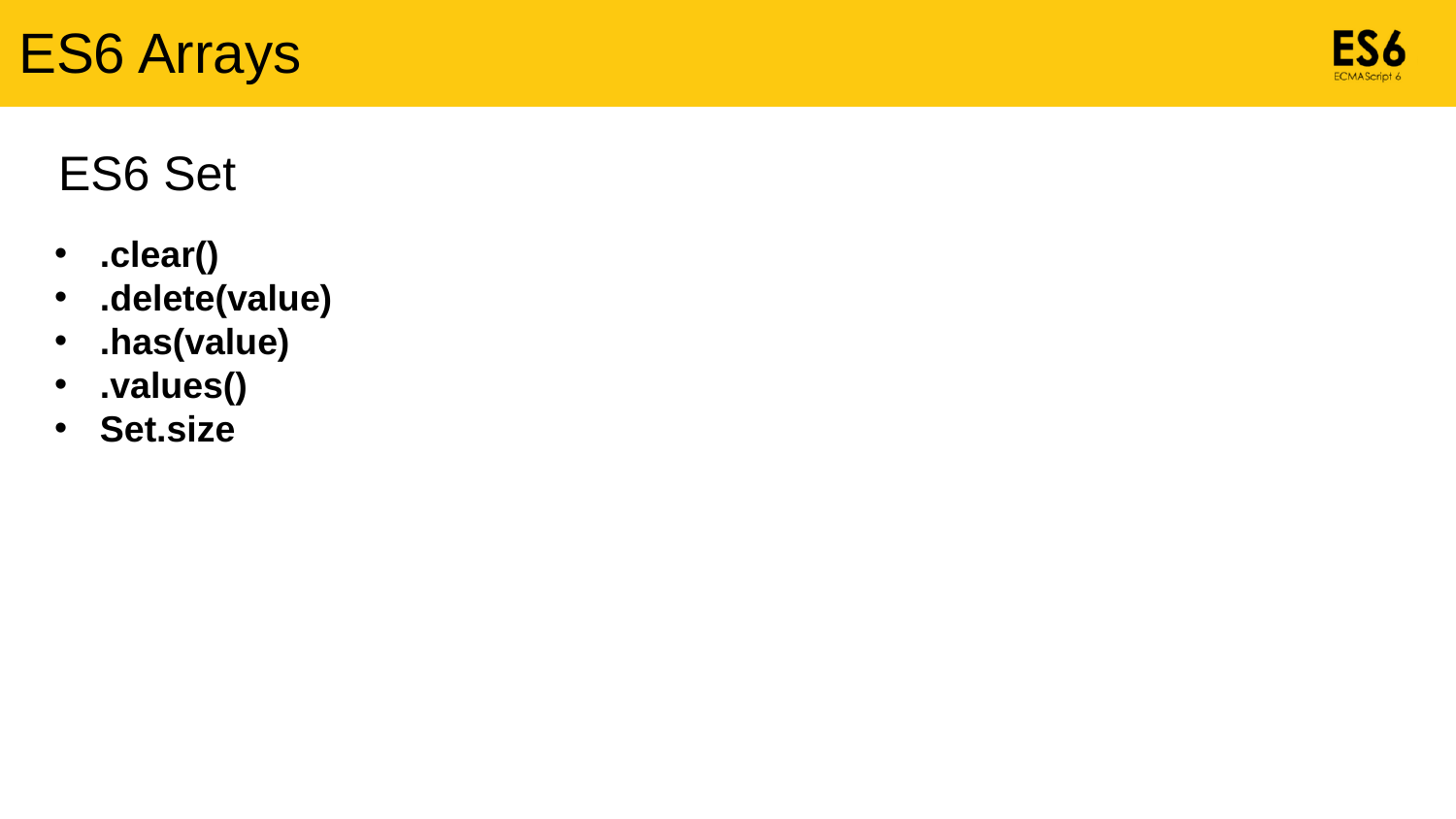

ES6 Arrays
ES6 Set

.clear()
.delete(value)
.has(value)
.values()
Set.size